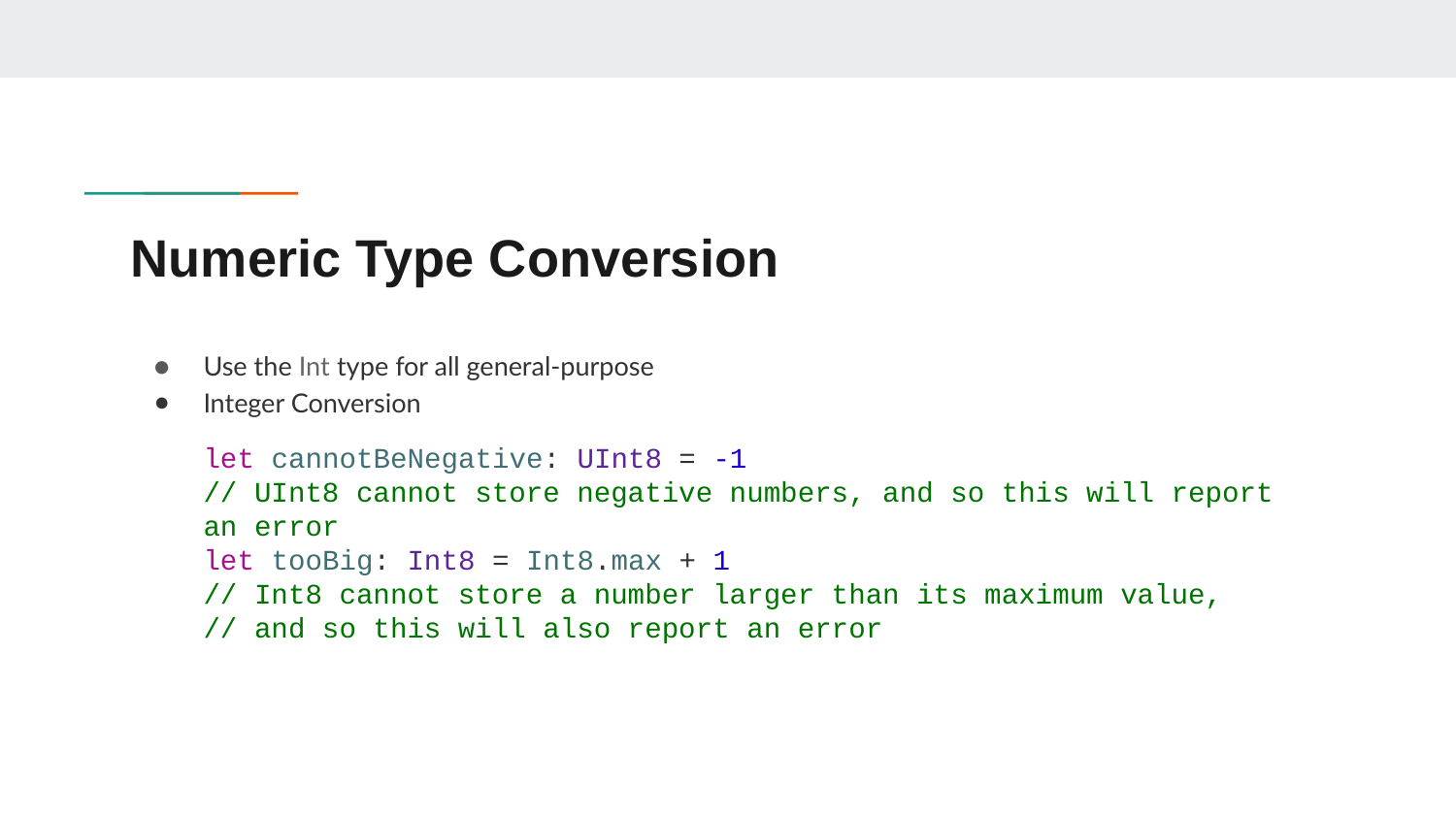

# Numeric Type Conversion
Use the Int type for all general-purpose
Integer Conversion
let cannotBeNegative: UInt8 = -1
// UInt8 cannot store negative numbers, and so this will report an error
let tooBig: Int8 = Int8.max + 1
// Int8 cannot store a number larger than its maximum value,
// and so this will also report an error